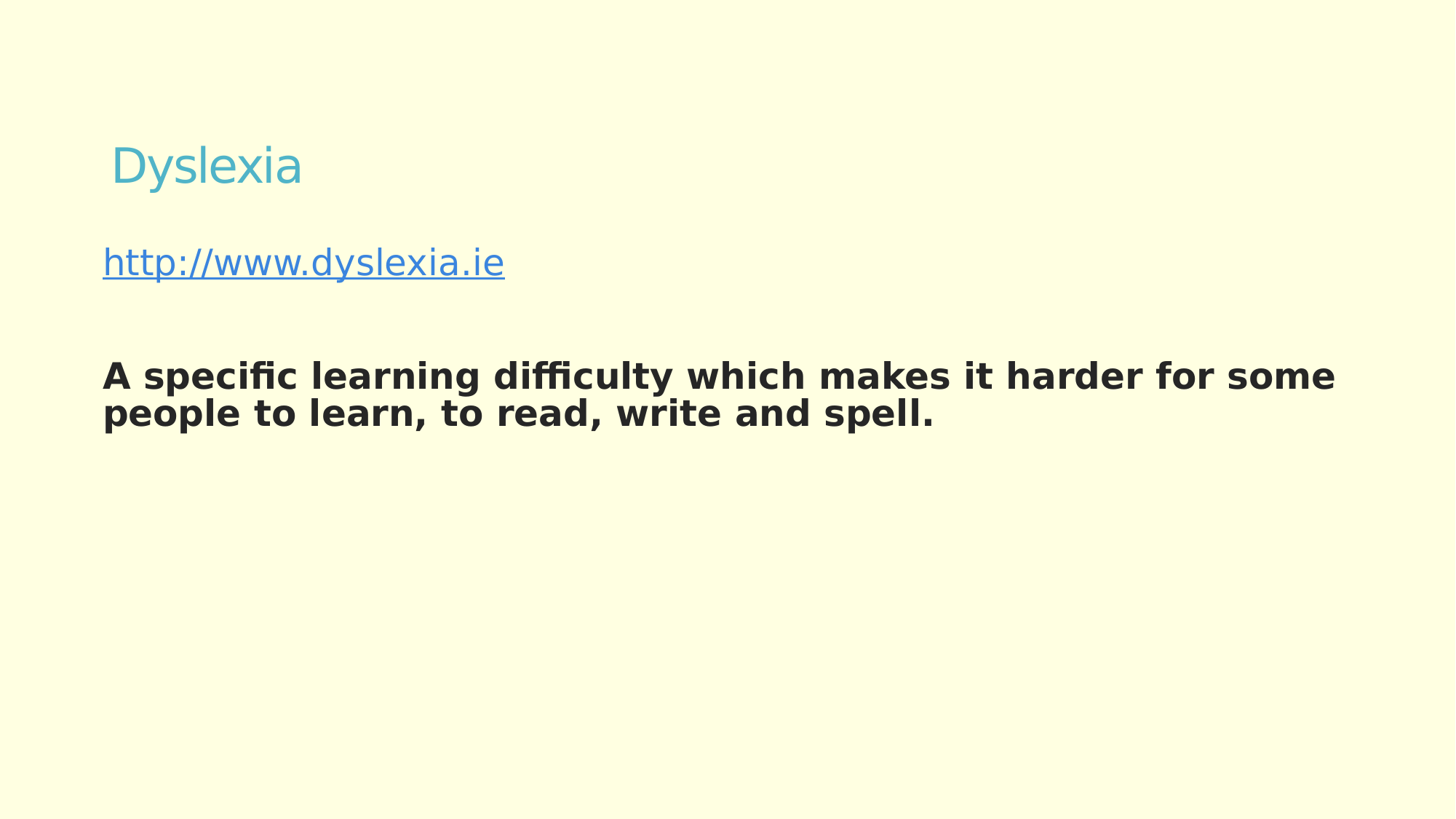

# Dyslexia
http://www.dyslexia.ie

A specific learning difficulty which makes it harder for some people to learn, to read, write and spell.